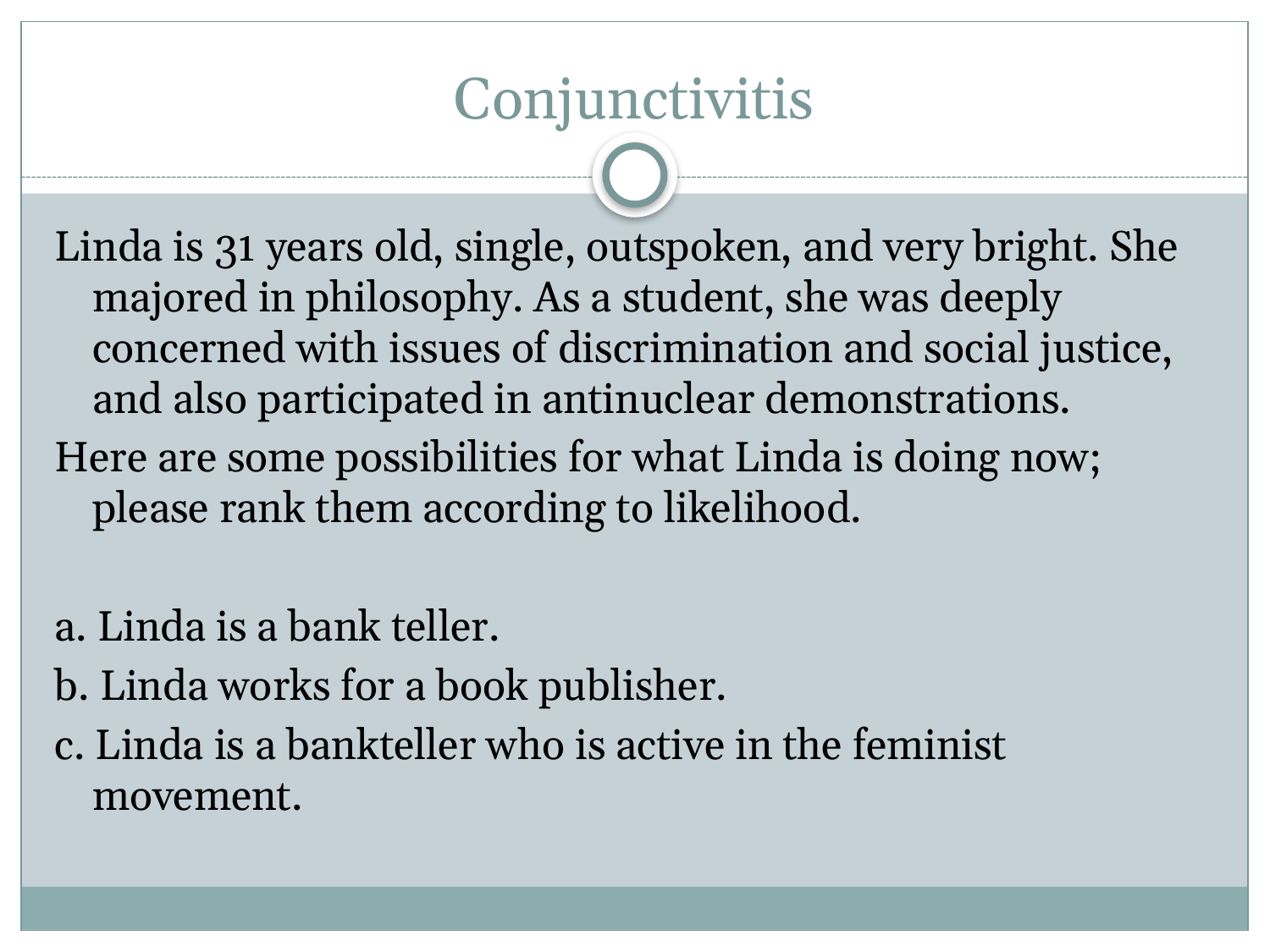

# Conjunctivitis
Linda is 31 years old, single, outspoken, and very bright. She majored in philosophy. As a student, she was deeply concerned with issues of discrimination and social justice, and also participated in antinuclear demonstrations.
Here are some possibilities for what Linda is doing now; please rank them according to likelihood.

a. Linda is a bank teller.
b. Linda works for a book publisher.
c. Linda is a bankteller who is active in the feminist movement.